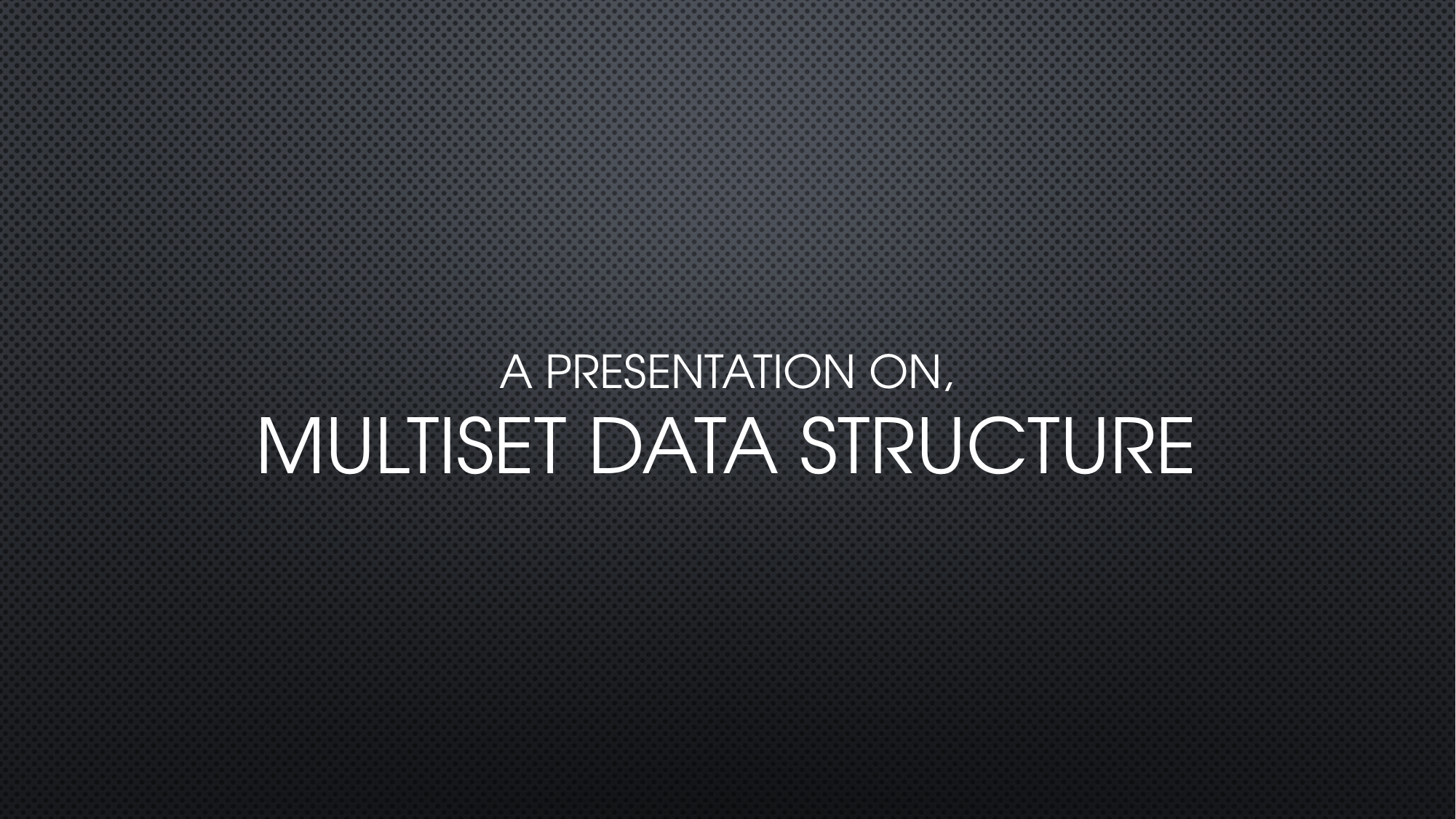

# A PRESENTATION ON, Multiset DaTa structure